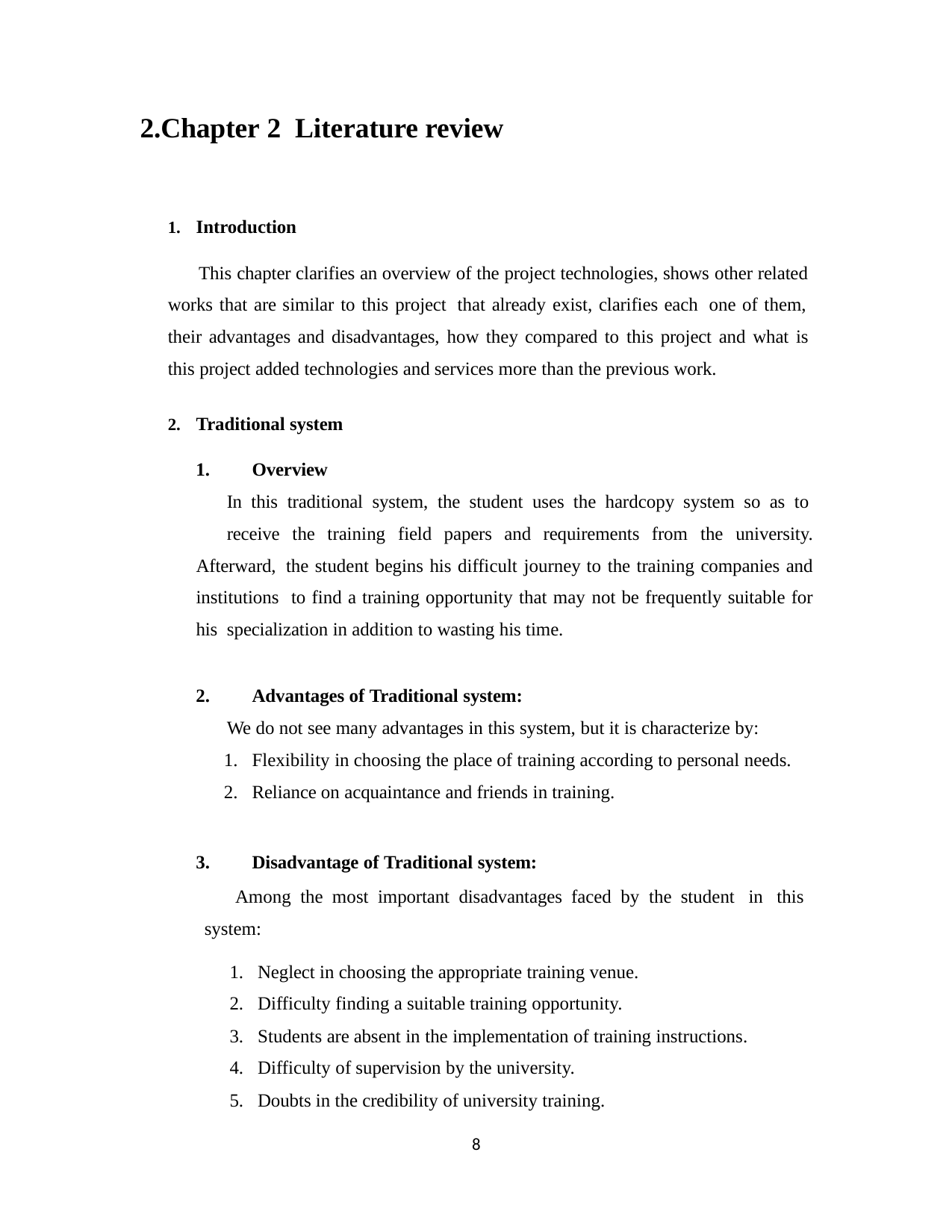

2.Chapter 2 Literature review
Introduction
This chapter clarifies an overview of the project technologies, shows other related  works that are similar to this project that already exist, clarifies each one of them,  their advantages and disadvantages, how they compared to this project and what is  this project added technologies and services more than the previous work.

Traditional system

Overview
In this traditional system, the student uses the hardcopy system so as to
receive the training field papers and requirements from the university. Afterward,  the student begins his difficult journey to the training companies and institutions  to find a training opportunity that may not be frequently suitable for his  specialization in addition to wasting his time.

Advantages of Traditional system:
We do not see many advantages in this system, but it is characterize by:
Flexibility in choosing the place of training according to personal needs.
Reliance on acquaintance and friends in training.

Disadvantage of Traditional system:
Among the most important disadvantages faced by the student in this  system:

Neglect in choosing the appropriate training venue.
Difficulty finding a suitable training opportunity.
Students are absent in the implementation of training instructions.
Difficulty of supervision by the university.
Doubts in the credibility of university training.
8